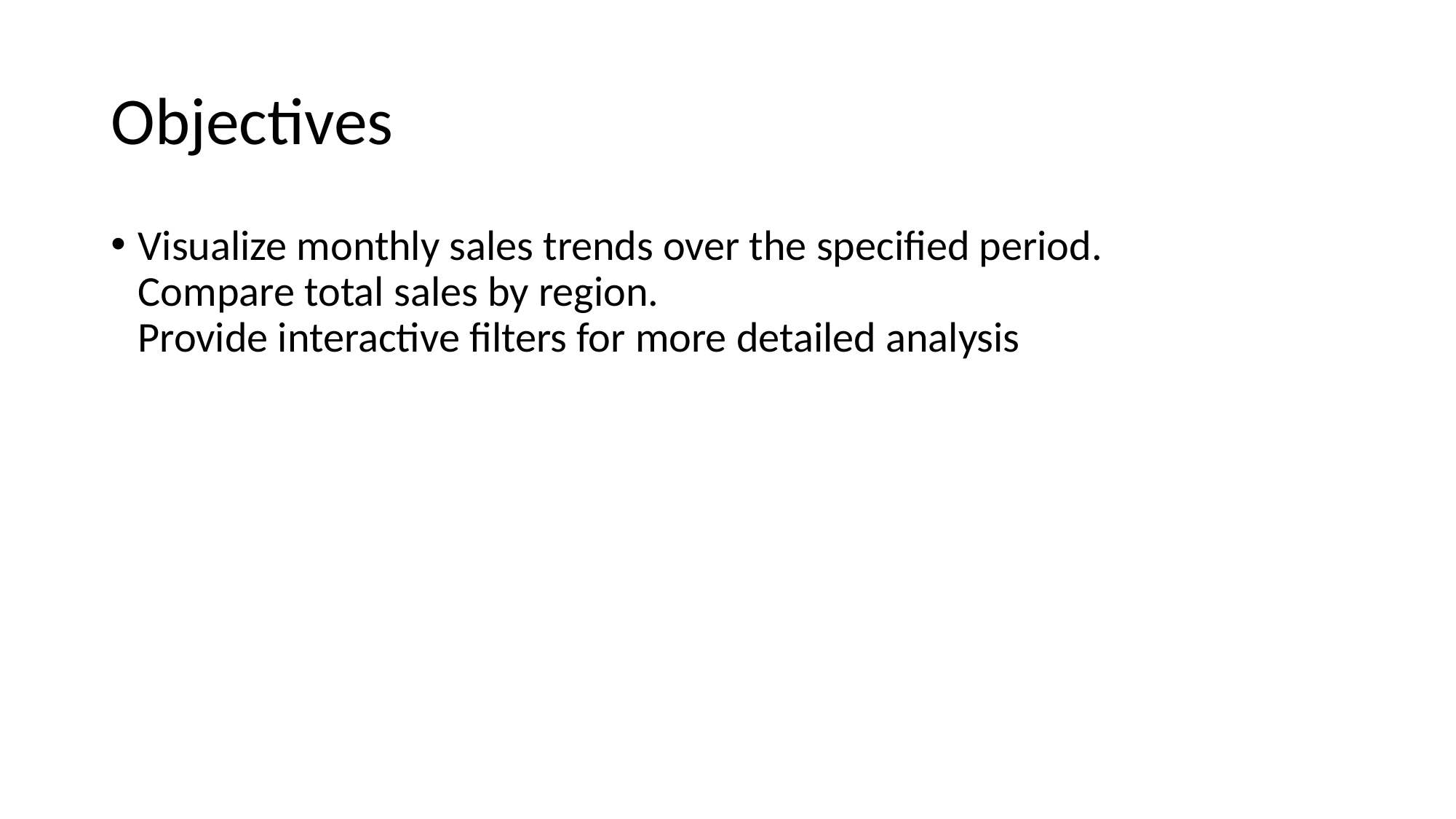

# Objectives
Visualize monthly sales trends over the specified period.
Compare total sales by region.
Provide interactive filters for more detailed analysis